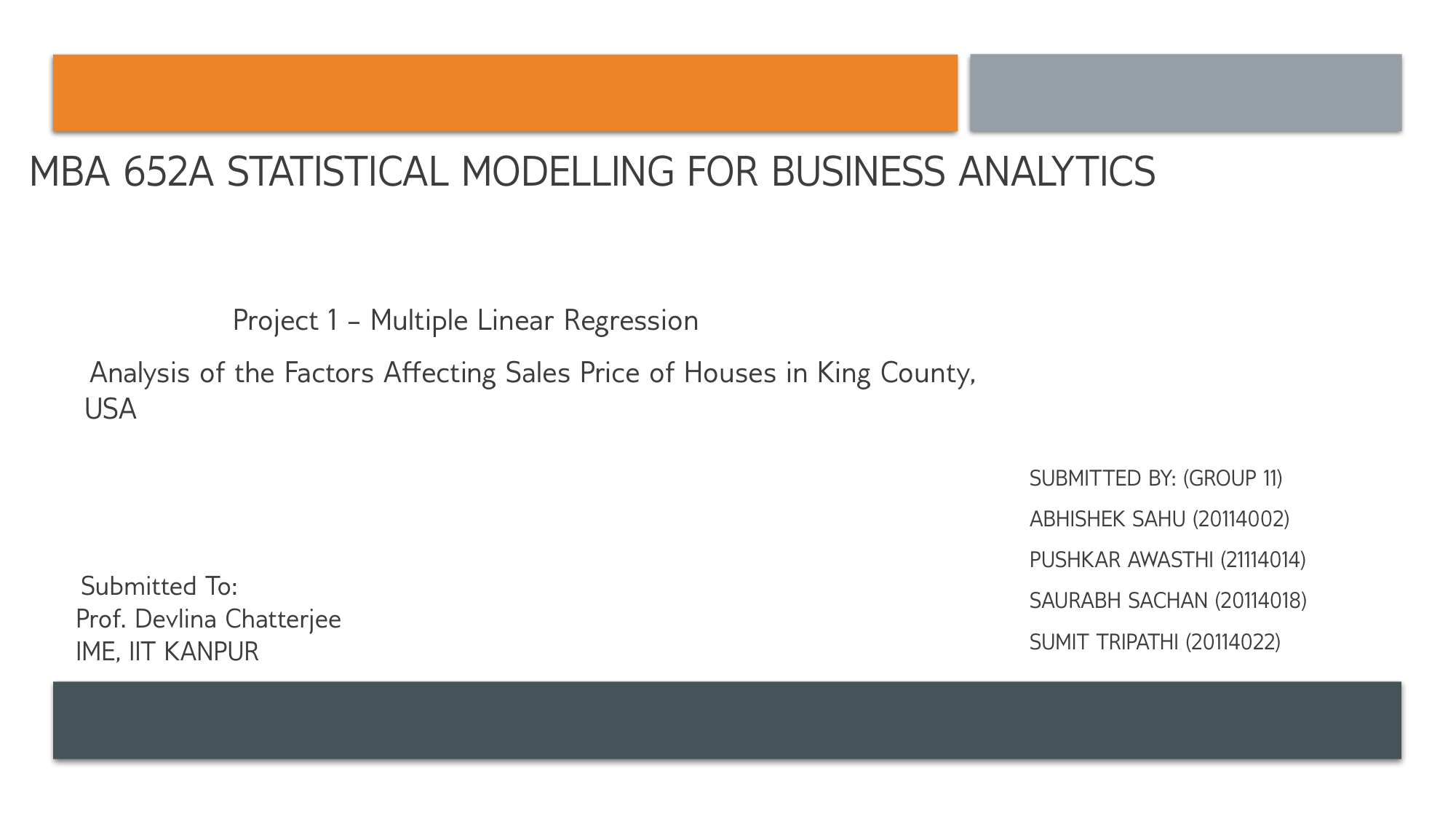

# MBA 652A Statistical Modelling for Business Analytics

 Analysis of the Factors Affecting Sales Price of Houses in King County, USA
Project 1 – Multiple Linear Regression
Submitted By: (GROUP 11)
Abhishek Sahu (20114002)
Pushkar Awasthi (21114014)
Saurabh Sachan (20114018)
Sumit Tripathi (20114022)

 Submitted To:
Prof. Devlina Chatterjee
IME, IIT KANPUR